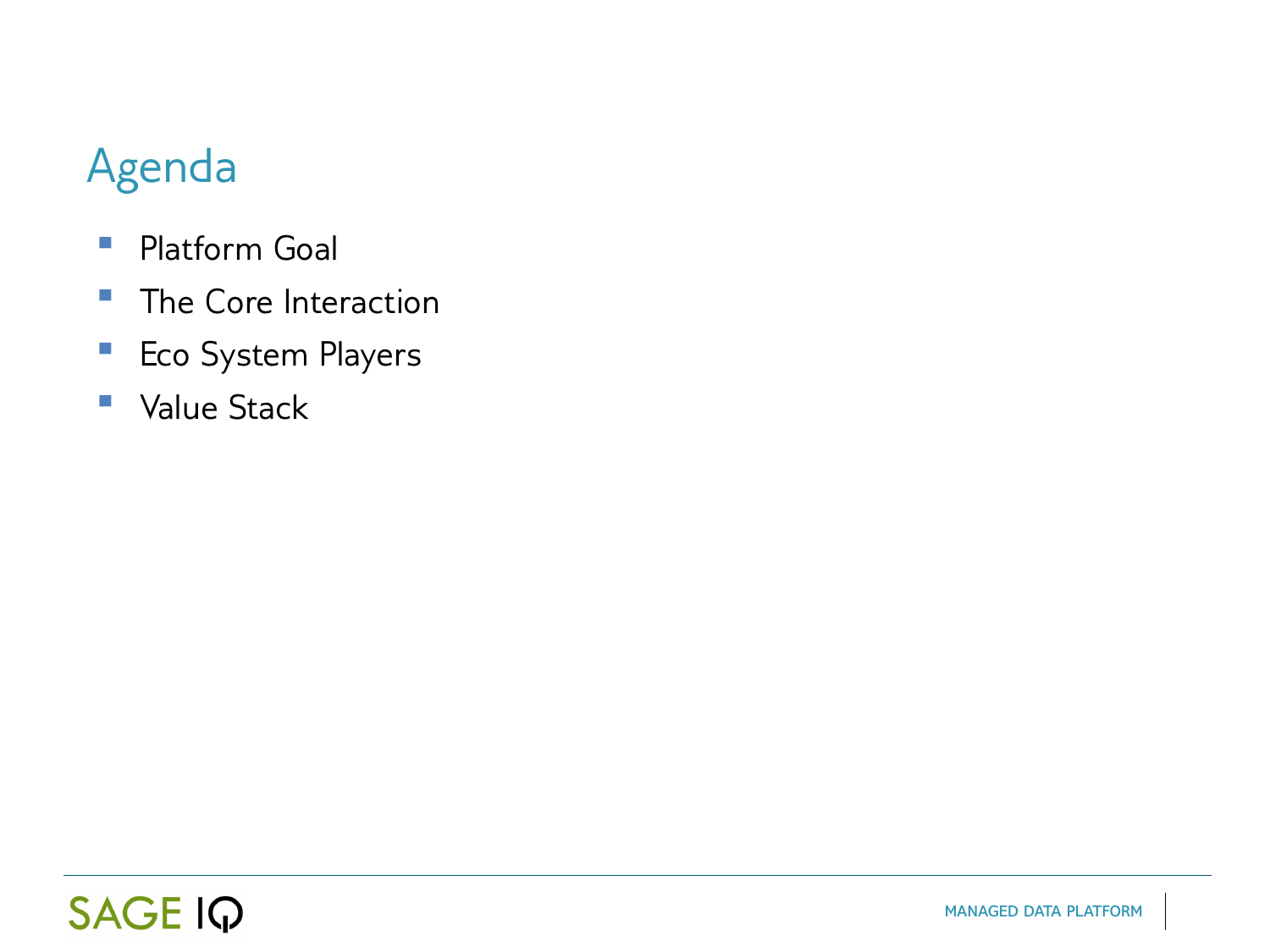

Agenda
Platform Goal
The Core Interaction
Eco System Players
Value Stack
2